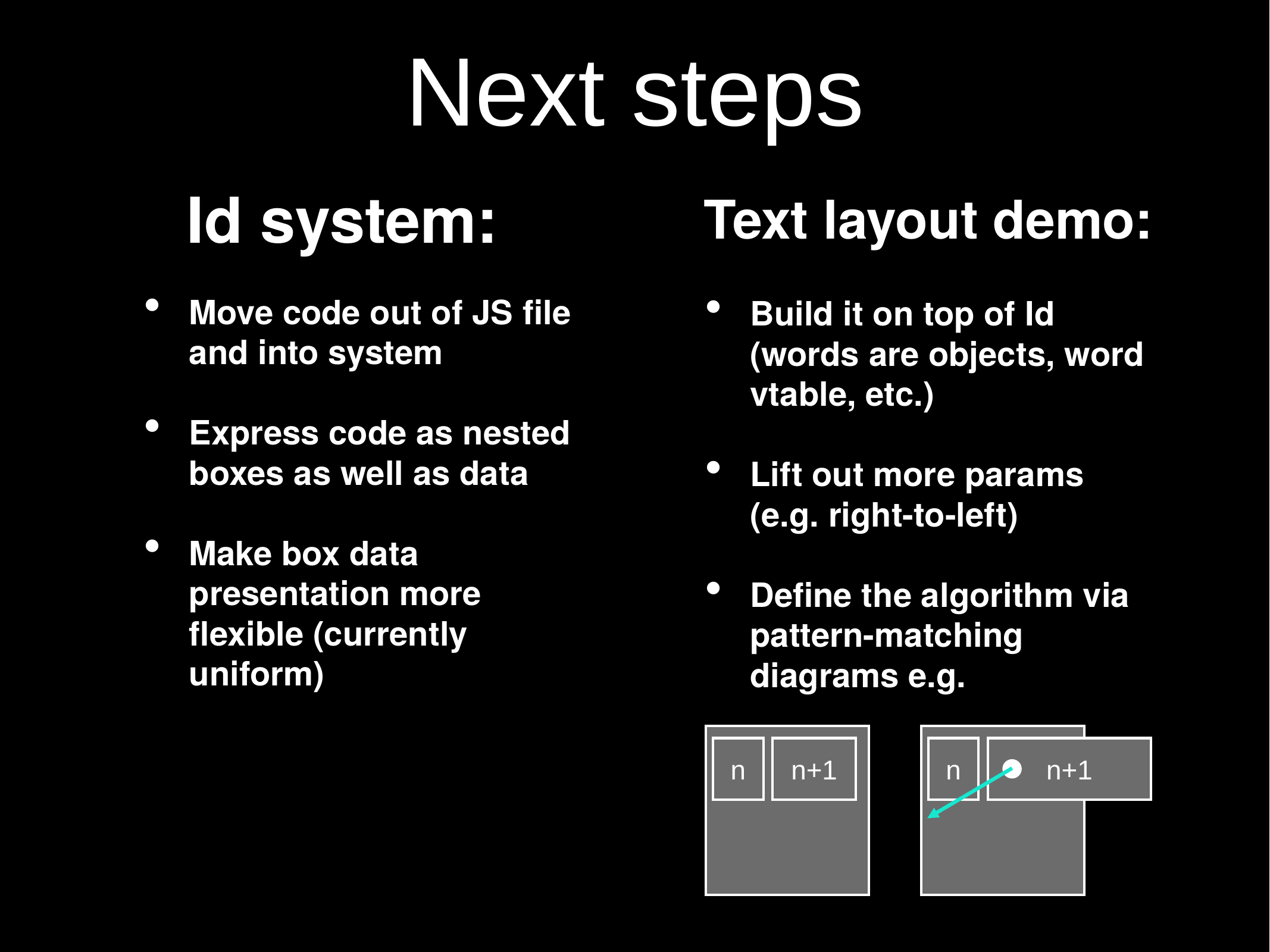

# Next steps
Id system:
Text layout demo:
Move code out of JS file and into system

Express code as nested boxes as well as data

Make box data presentation more flexible (currently uniform)
Build it on top of Id (words are objects, word vtable, etc.)

Lift out more params (e.g. right-to-left)

Define the algorithm via pattern-matching diagrams e.g.

n
n+1

n
n+1